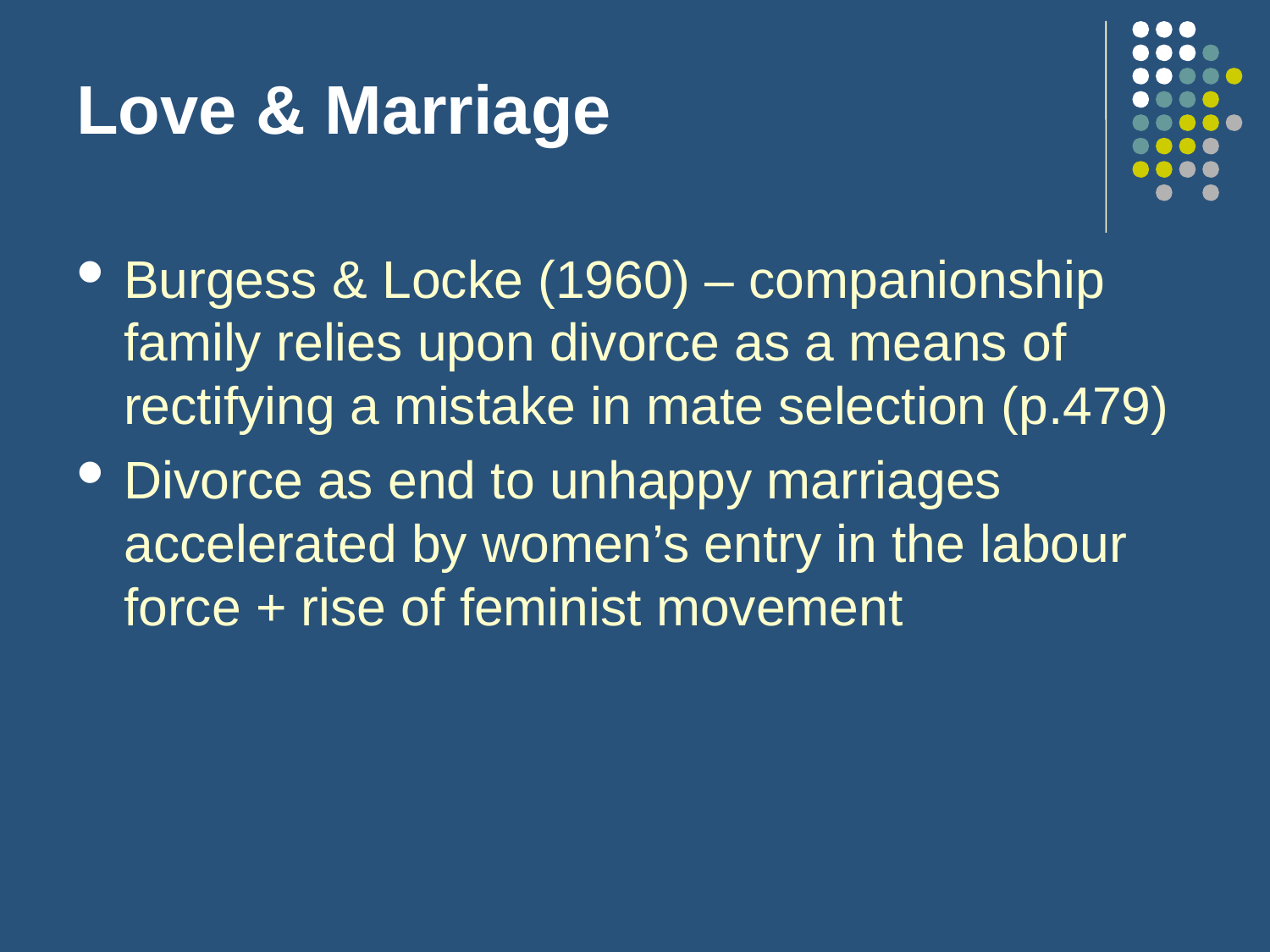

Love & Marriage
Burgess & Locke (1960) – companionship family relies upon divorce as a means of rectifying a mistake in mate selection (p.479)
Divorce as end to unhappy marriages accelerated by women’s entry in the labour force + rise of feminist movement